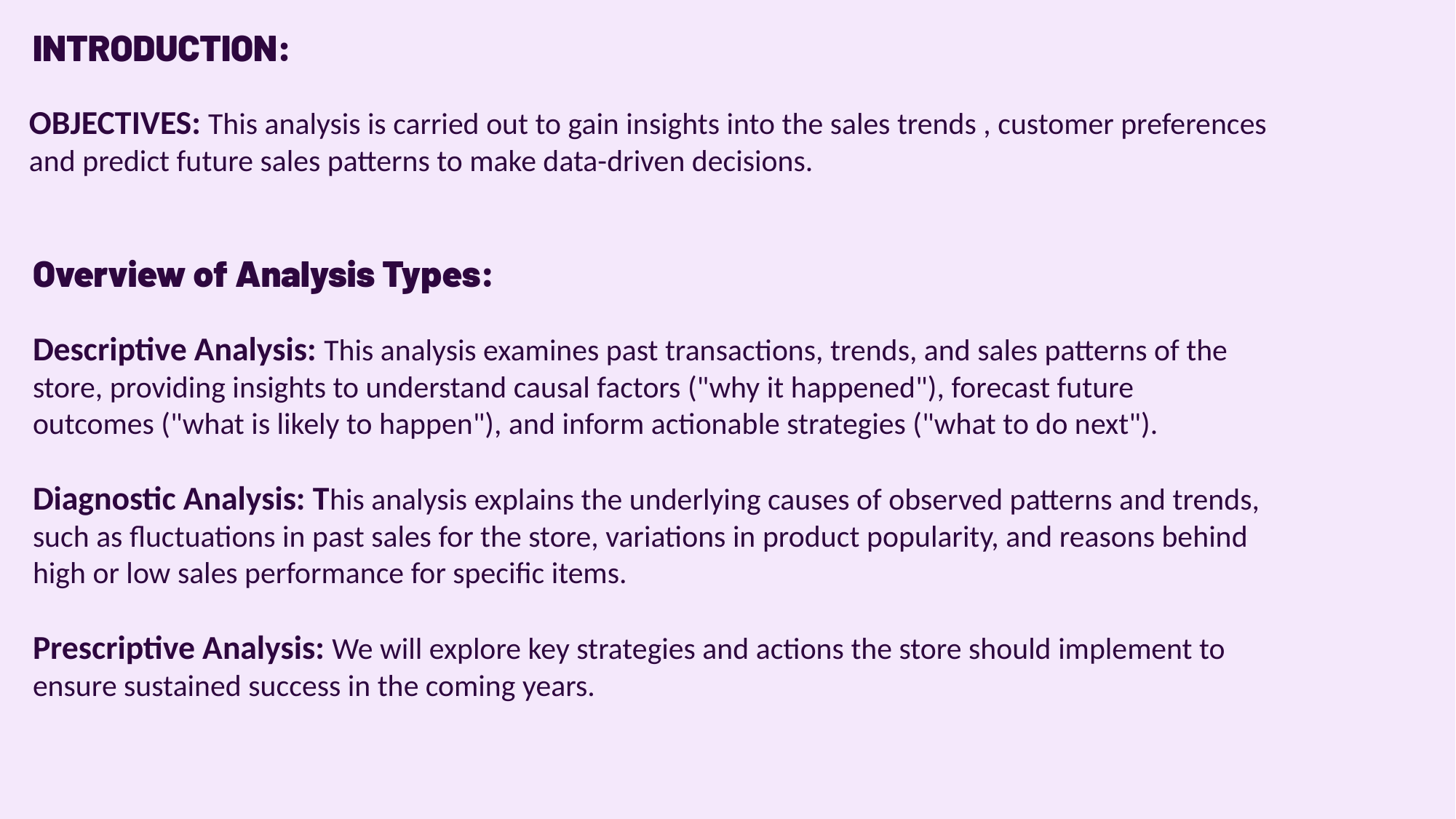

INTRODUCTION:
OBJECTIVES: This analysis is carried out to gain insights into the sales trends , customer preferences and predict future sales patterns to make data-driven decisions.
Overview of Analysis Types:
Descriptive Analysis: This analysis examines past transactions, trends, and sales patterns of the store, providing insights to understand causal factors ("why it happened"), forecast future outcomes ("what is likely to happen"), and inform actionable strategies ("what to do next").
Diagnostic Analysis: This analysis explains the underlying causes of observed patterns and trends, such as fluctuations in past sales for the store, variations in product popularity, and reasons behind high or low sales performance for specific items.
Prescriptive Analysis: We will explore key strategies and actions the store should implement to ensure sustained success in the coming years.